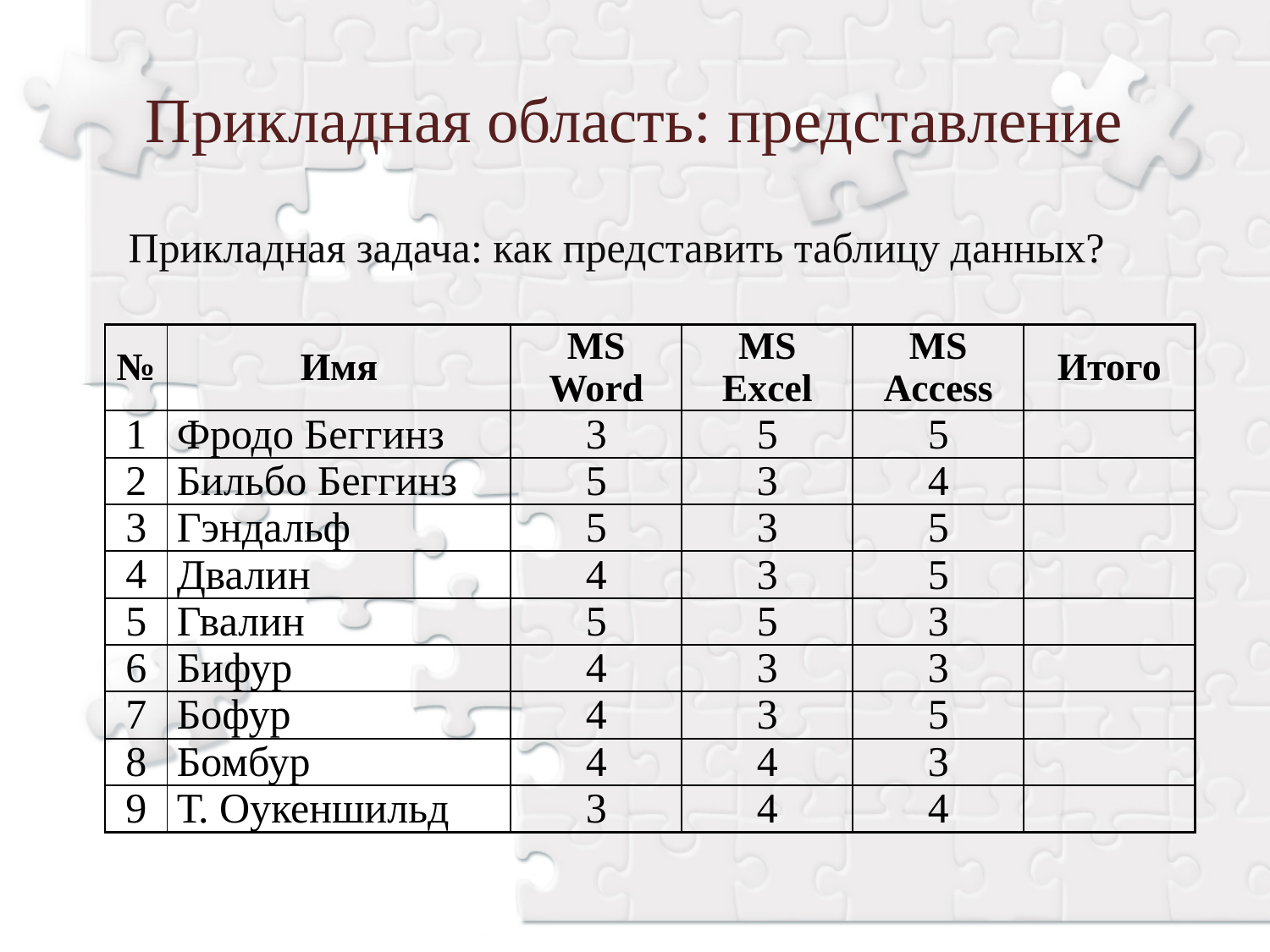

Прикладная область: представление
Прикладная задача: как представить таблицу данных?
| № | Имя | MS Word | MS Excel | MS Access | Итого |
| --- | --- | --- | --- | --- | --- |
| 1 | Фродо Беггинз | 3 | 5 | 5 |  |
| 2 | Бильбо Беггинз | 5 | 3 | 4 |  |
| 3 | Гэндальф | 5 | 3 | 5 |  |
| 4 | Двалин | 4 | 3 | 5 |  |
| 5 | Гвалин | 5 | 5 | 3 |  |
| 6 | Бифур | 4 | 3 | 3 |  |
| 7 | Бофур | 4 | 3 | 5 |  |
| 8 | Бомбур | 4 | 4 | 3 |  |
| 9 | Т. Оукеншильд | 3 | 4 | 4 |  |